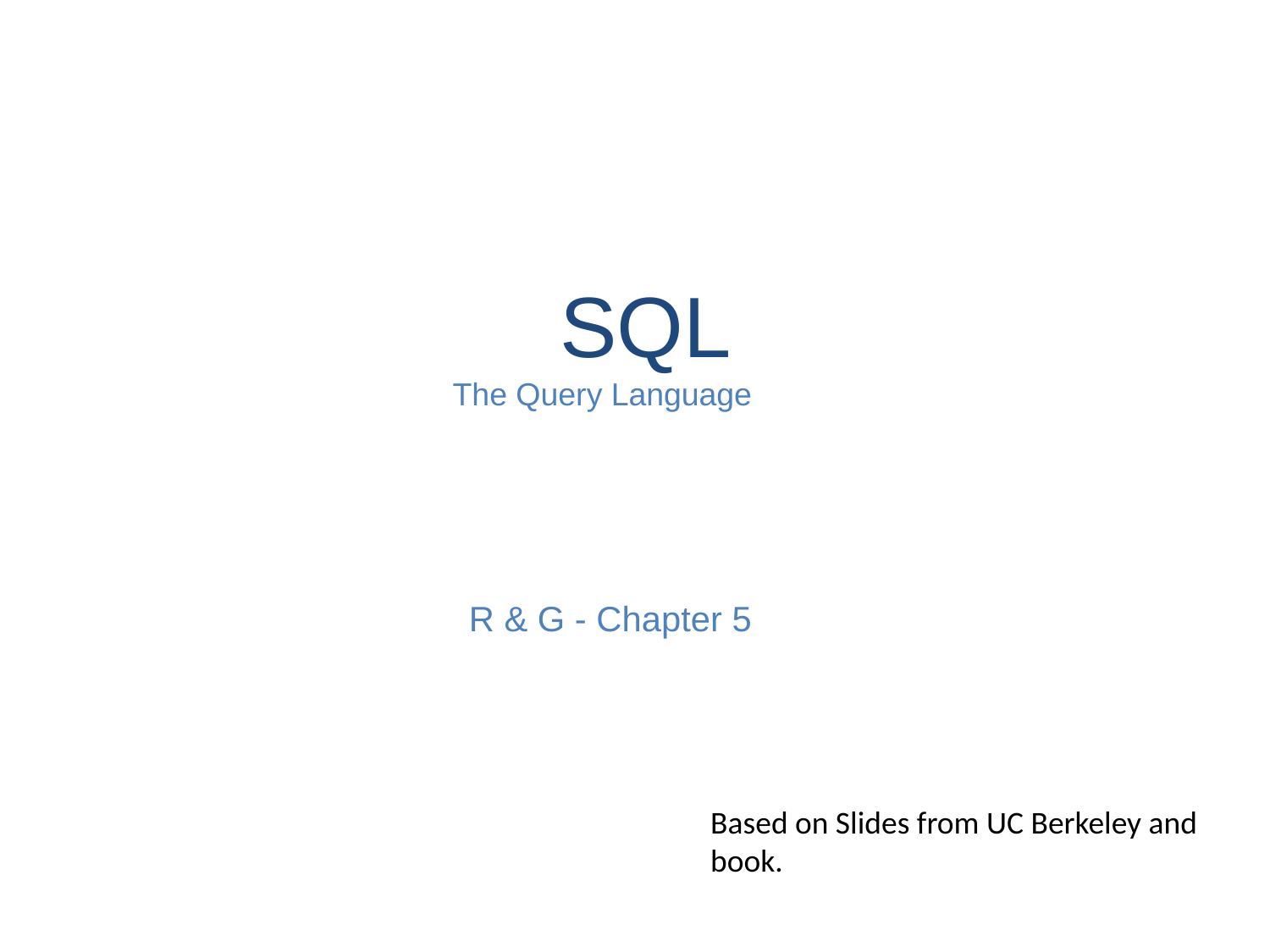

SQL
The Query Language

R & G - Chapter 5
Based on Slides from UC Berkeley and
book.